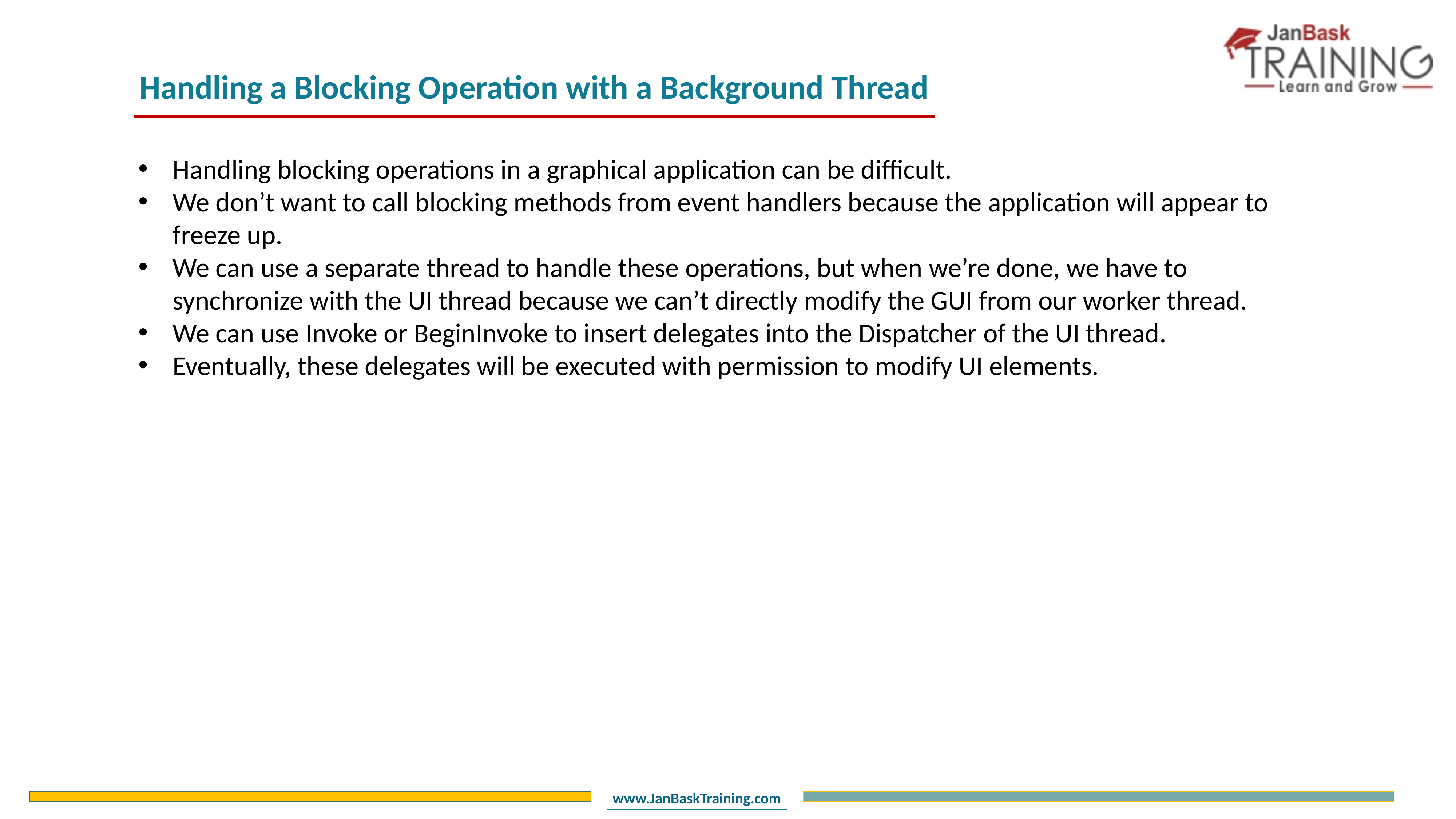

Handling a Blocking Operation with a Background Thread
Handling blocking operations in a graphical application can be difficult.
We don’t want to call blocking methods from event handlers because the application will appear to freeze up.
We can use a separate thread to handle these operations, but when we’re done, we have to synchronize with the UI thread because we can’t directly modify the GUI from our worker thread.
We can use Invoke or BeginInvoke to insert delegates into the Dispatcher of the UI thread.
Eventually, these delegates will be executed with permission to modify UI elements.